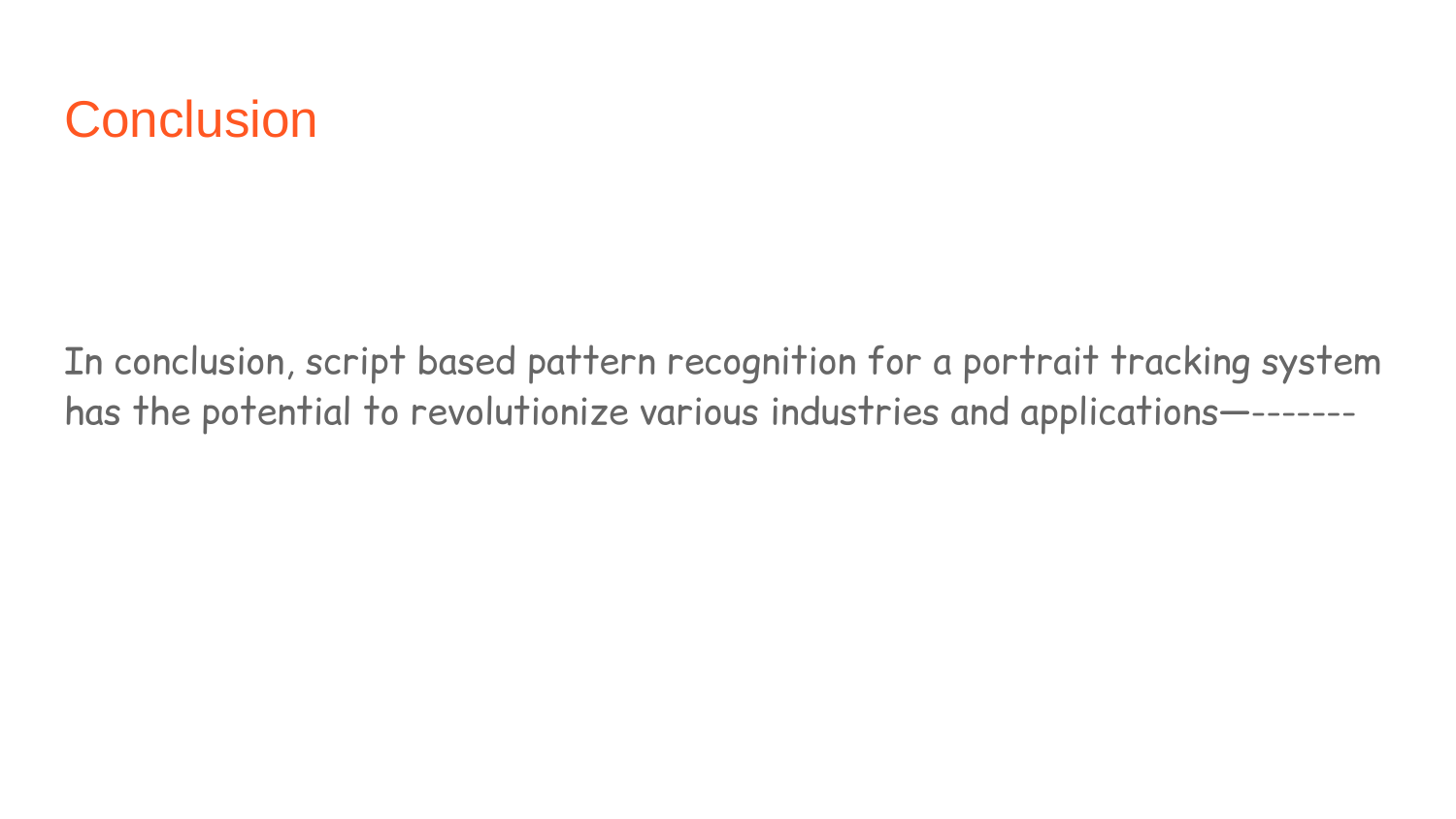

# Conclusion
In conclusion, script based pattern recognition for a portrait tracking system has the potential to revolutionize various industries and applications—-------